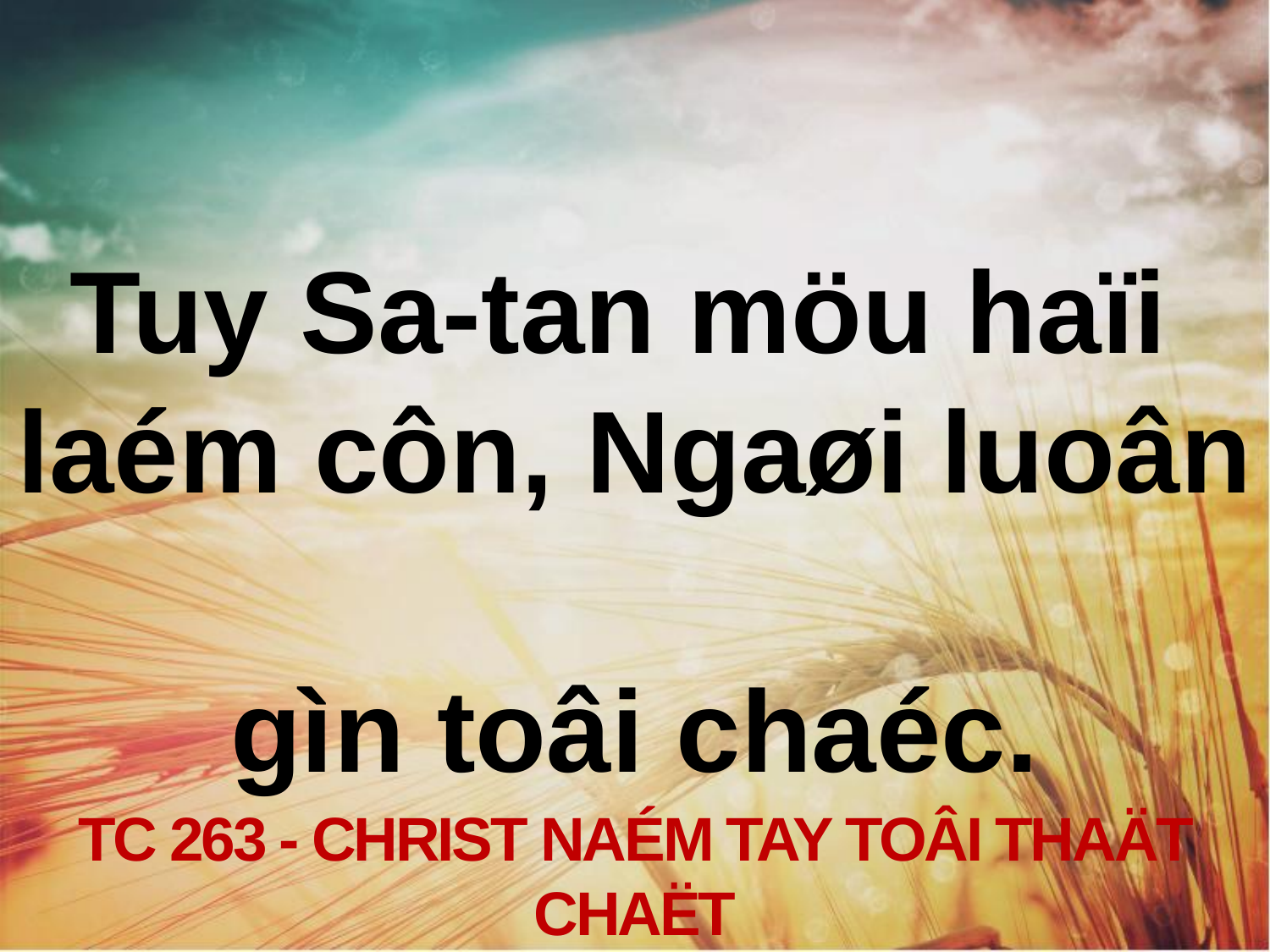

Tuy Sa-tan möu haïi
laém côn, Ngaøi luoân
gìn toâi chaéc.
TC 263 - CHRIST NAÉM TAY TOÂI THAÄT CHAËT